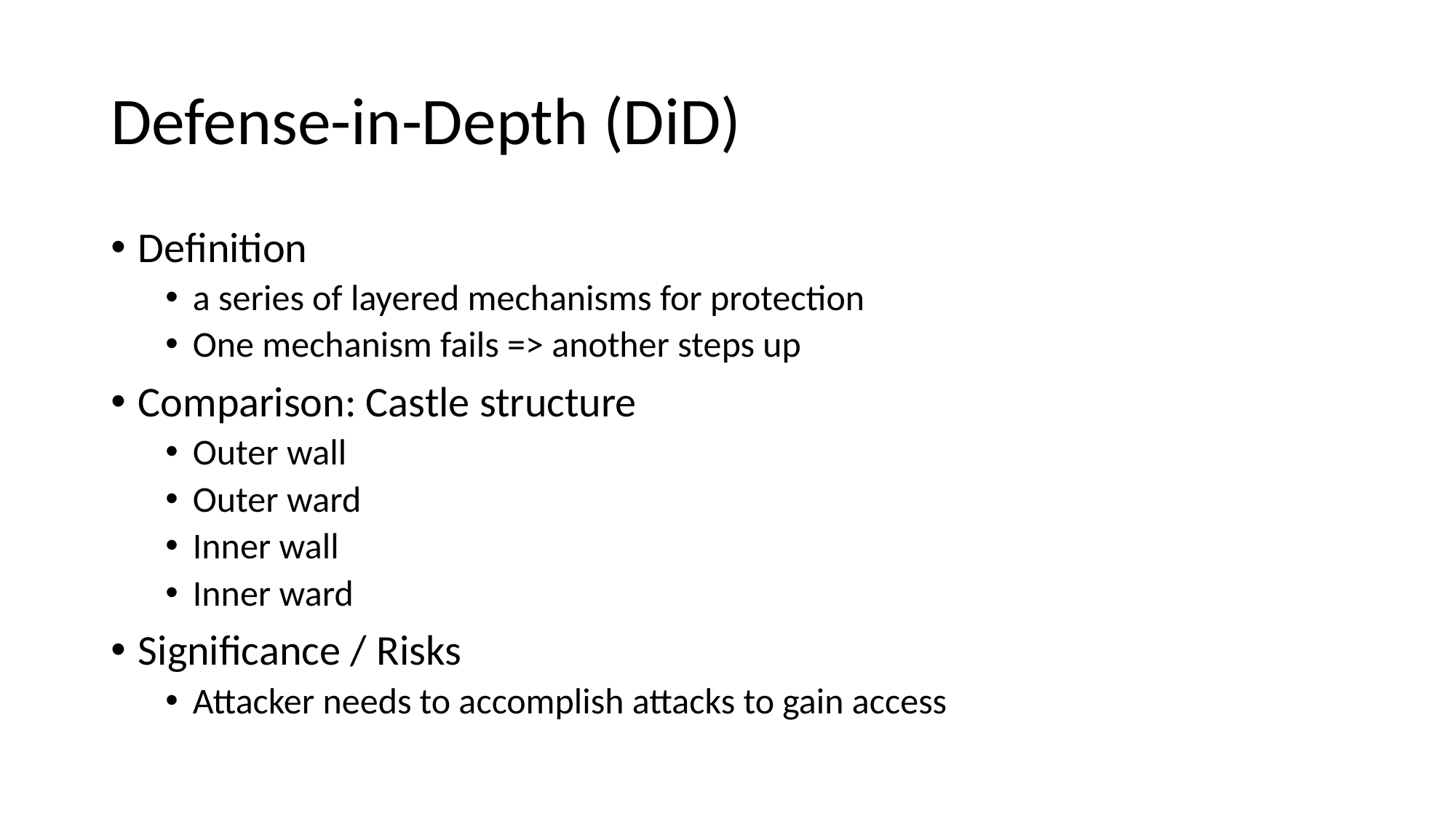

# Defense-in-Depth (DiD)
Definition
a series of layered mechanisms for protection
One mechanism fails => another steps up
Comparison: Castle structure
Outer wall
Outer ward
Inner wall
Inner ward
Significance / Risks
Attacker needs to accomplish attacks to gain access